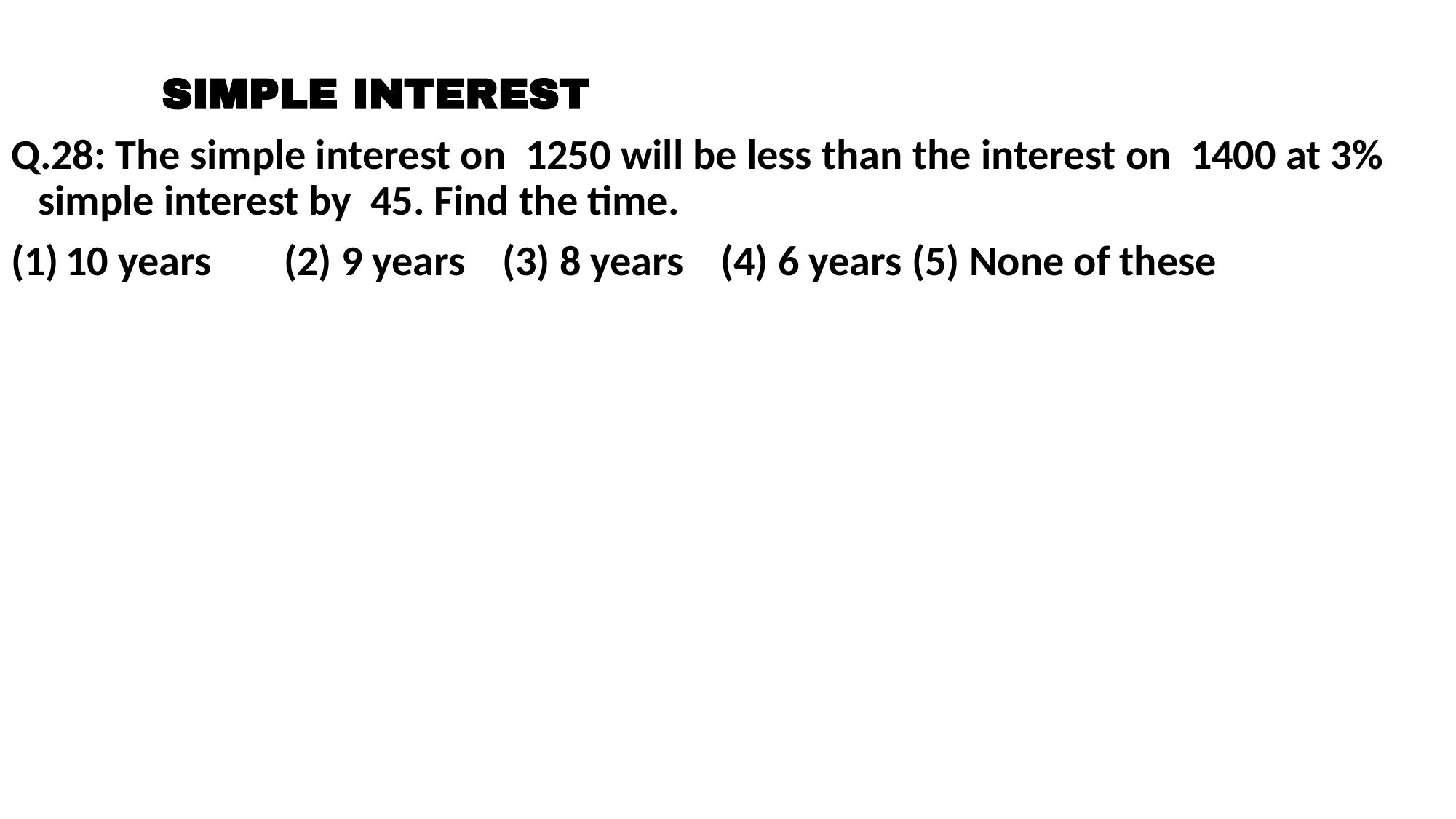

SIMPLE INTEREST
Q.28: The simple interest on  1250 will be less than the interest on  1400 at 3% simple interest by  45. Find the time.
10 years 	(2) 9 years 	(3) 8 years 	(4) 6 years (5) None of these